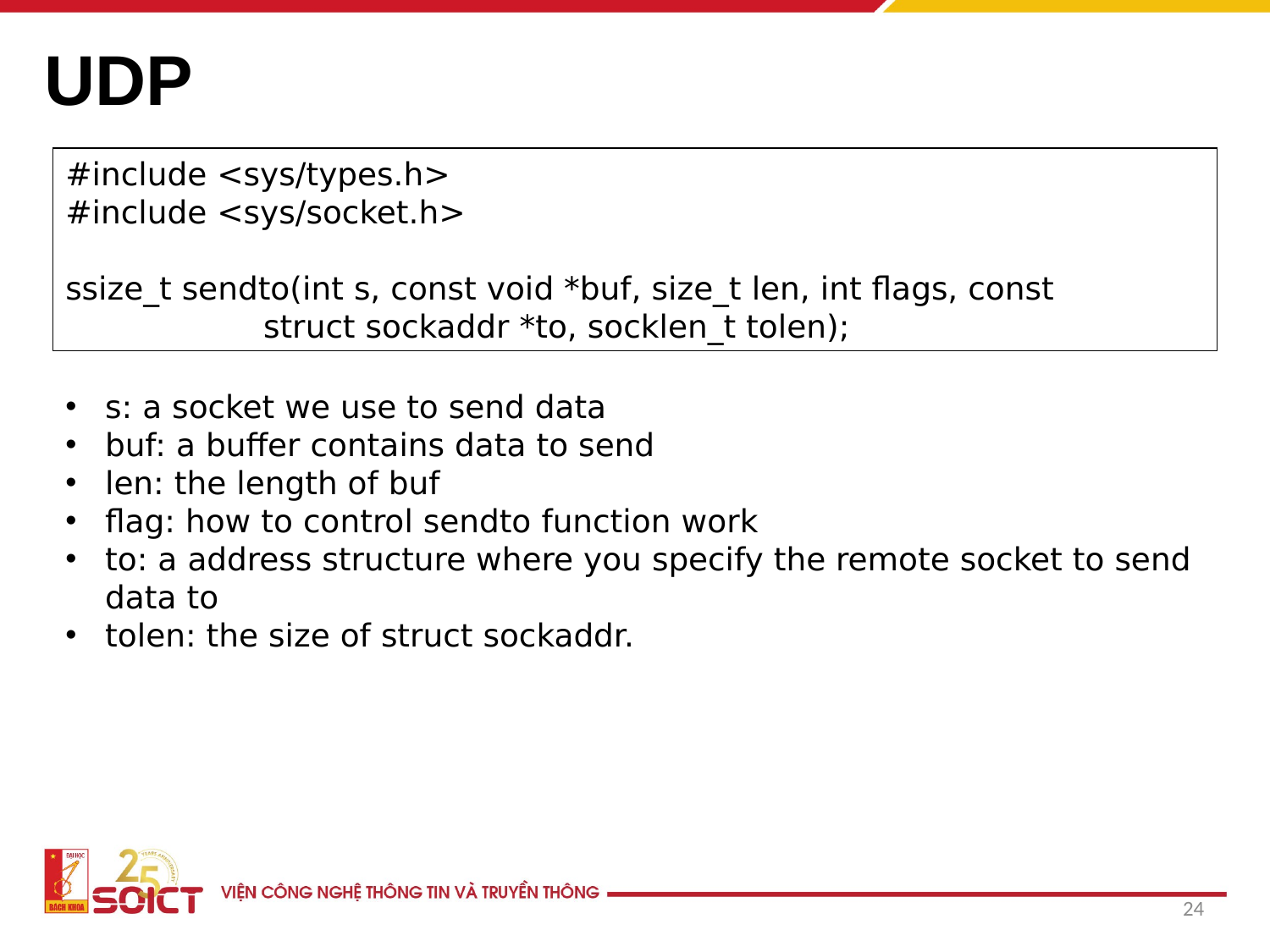

# UDP
#include <sys/types.h>
#include <sys/socket.h>

ssize_t sendto(int s, const void *buf, size_t len, int flags, const 		       struct sockaddr *to, socklen_t tolen);
s: a socket we use to send data
buf: a buffer contains data to send
len: the length of buf
flag: how to control sendto function work
to: a address structure where you specify the remote socket to send data to
tolen: the size of struct sockaddr.
24